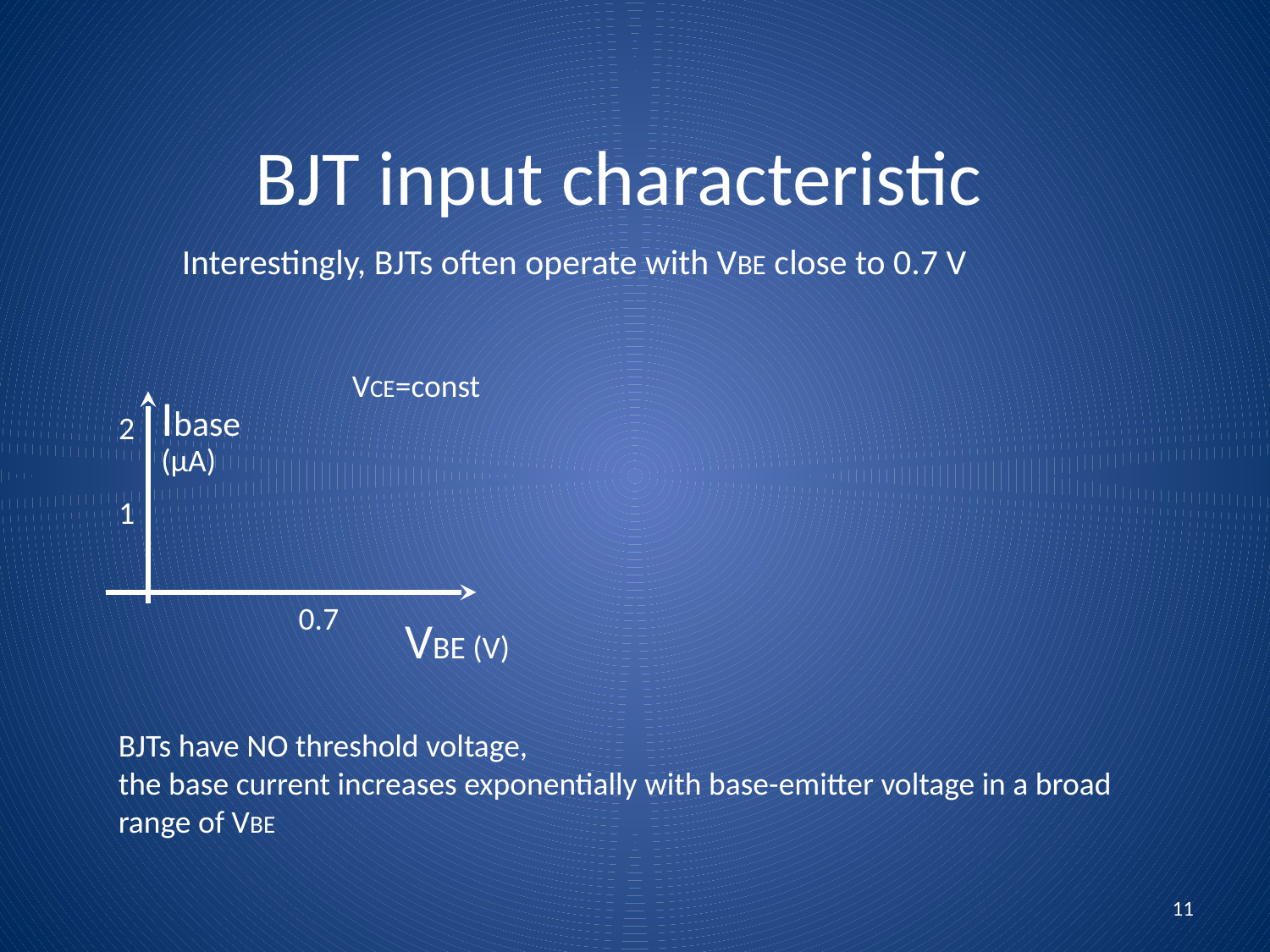

# BJT input characteristic
Interestingly, BJTs often operate with VBE close to 0.7 V
VCE=const
Ibase
VBE (V)
2
(µA)
1
0.7

BJTs have NO threshold voltage,
the base current increases exponentially with base-emitter voltage in a broad range of VBE
11